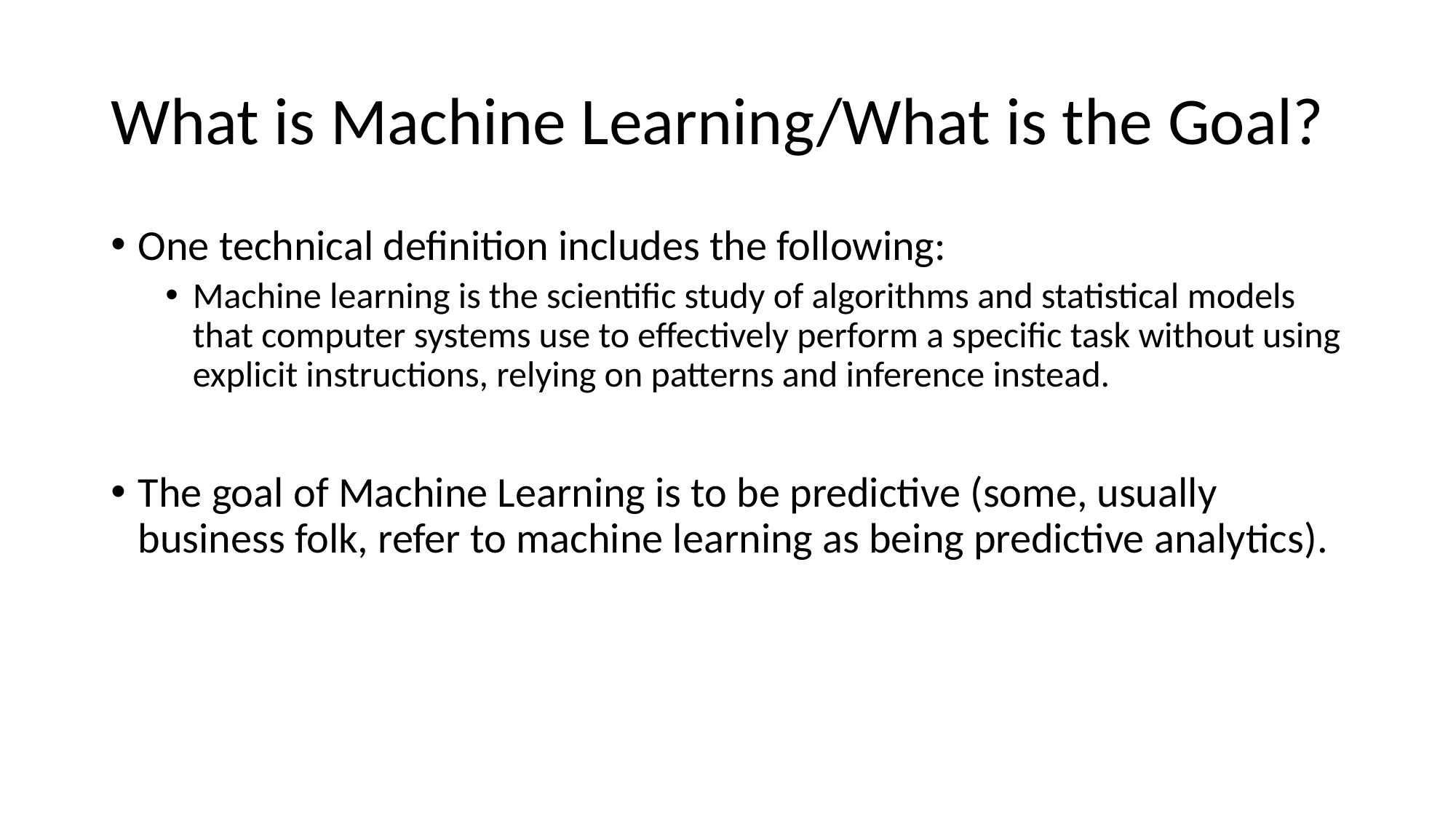

# What is Machine Learning/What is the Goal?
One technical definition includes the following:
Machine learning is the scientific study of algorithms and statistical models that computer systems use to effectively perform a specific task without using explicit instructions, relying on patterns and inference instead.

The goal of Machine Learning is to be predictive (some, usually business folk, refer to machine learning as being predictive analytics).